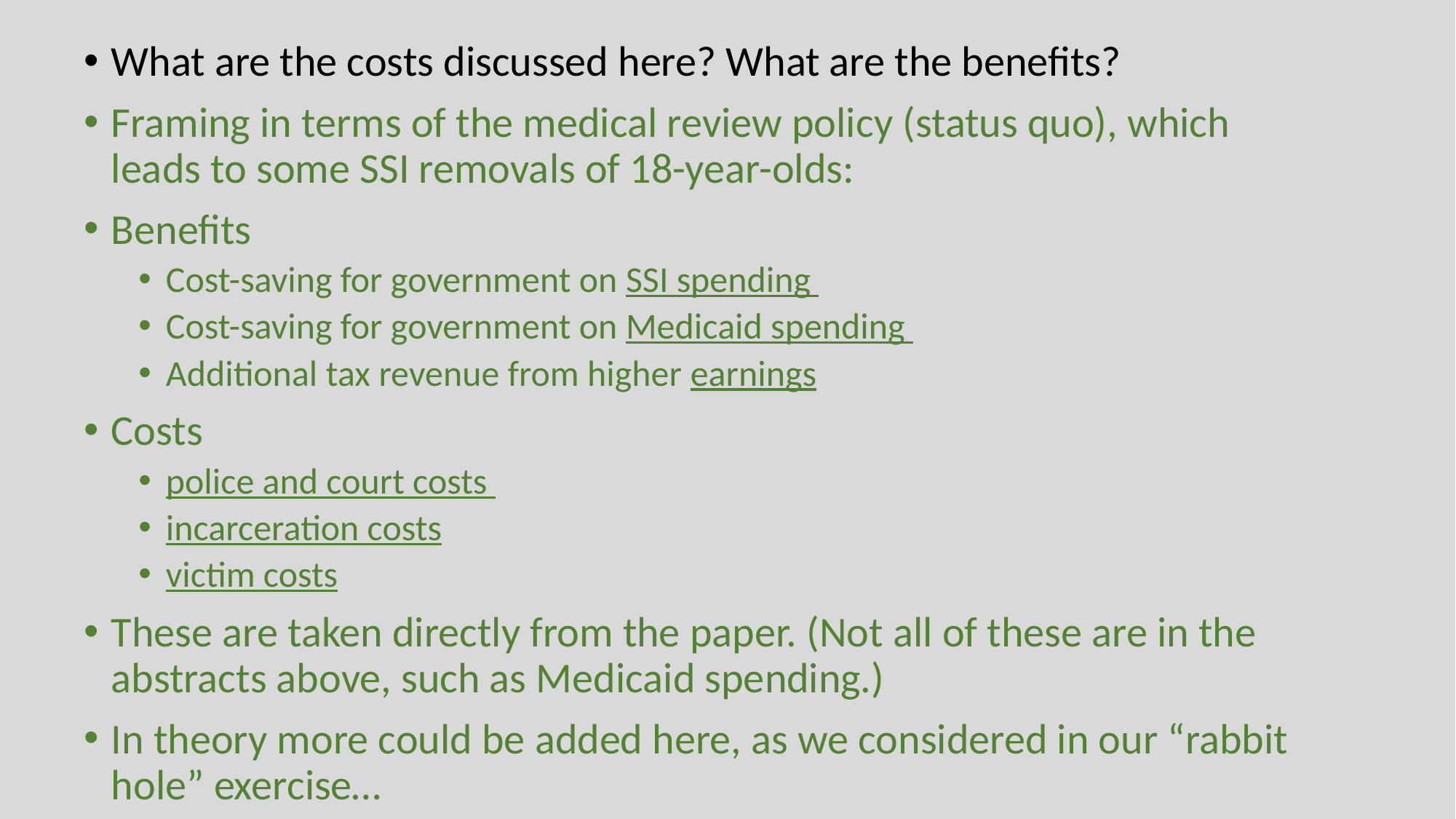

What are the costs discussed here? What are the benefits?
Framing in terms of the medical review policy (status quo), which leads to some SSI removals of 18-year-olds:
Benefits
Cost-saving for government on SSI spending
Cost-saving for government on Medicaid spending
Additional tax revenue from higher earnings
Costs
police and court costs
incarceration costs
victim costs
These are taken directly from the paper. (Not all of these are in the abstracts above, such as Medicaid spending.)
In theory more could be added here, as we considered in our “rabbit hole” exercise…